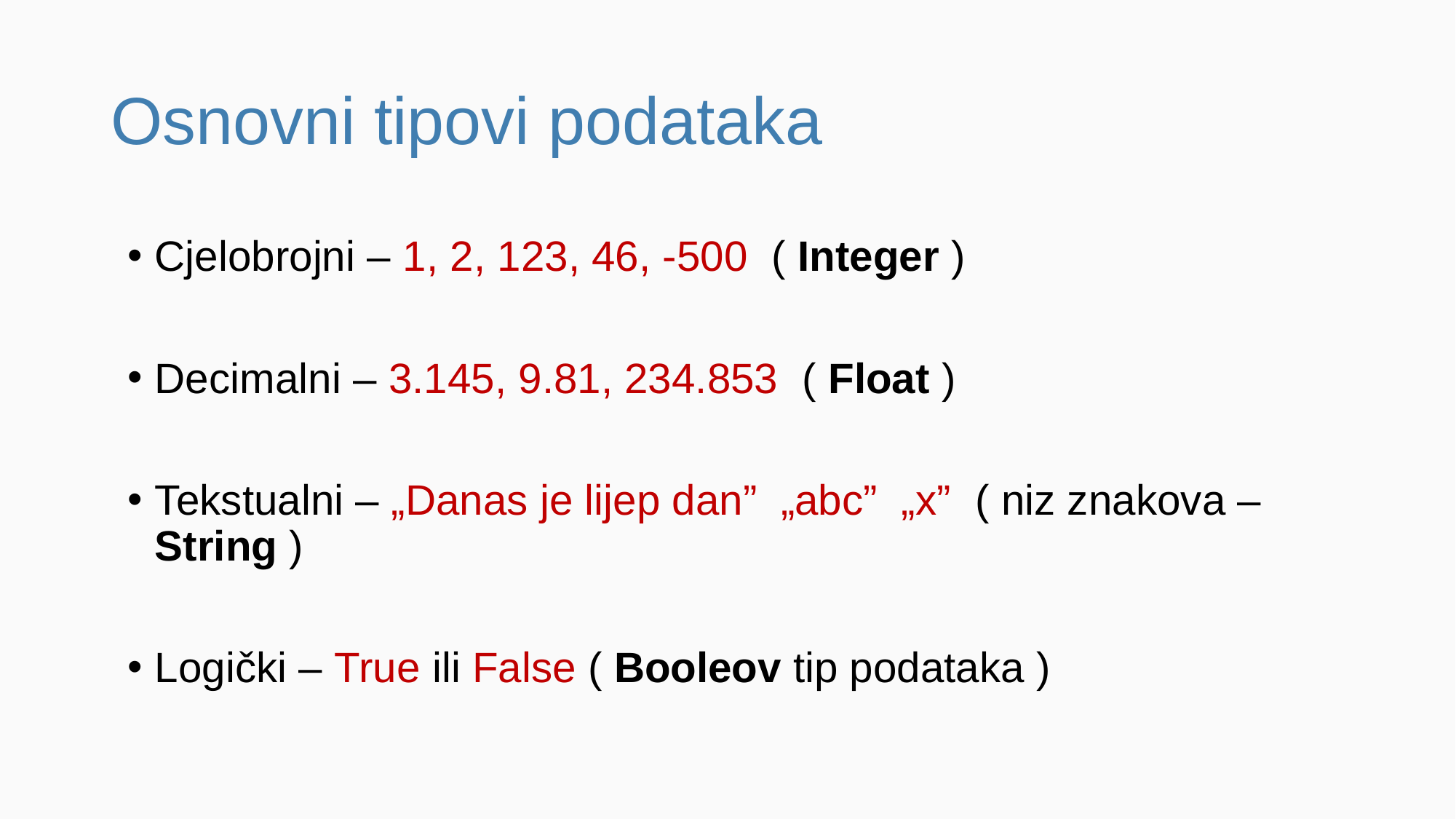

# Osnovni tipovi podataka
Cjelobrojni – 1, 2, 123, 46, -500  ( Integer )

Decimalni – 3.145, 9.81, 234.853  ( Float )

Tekstualni – „Danas je lijep dan”  „abc”  „x”  ( niz znakova – String )

Logički – True ili False ( Booleov tip podataka )